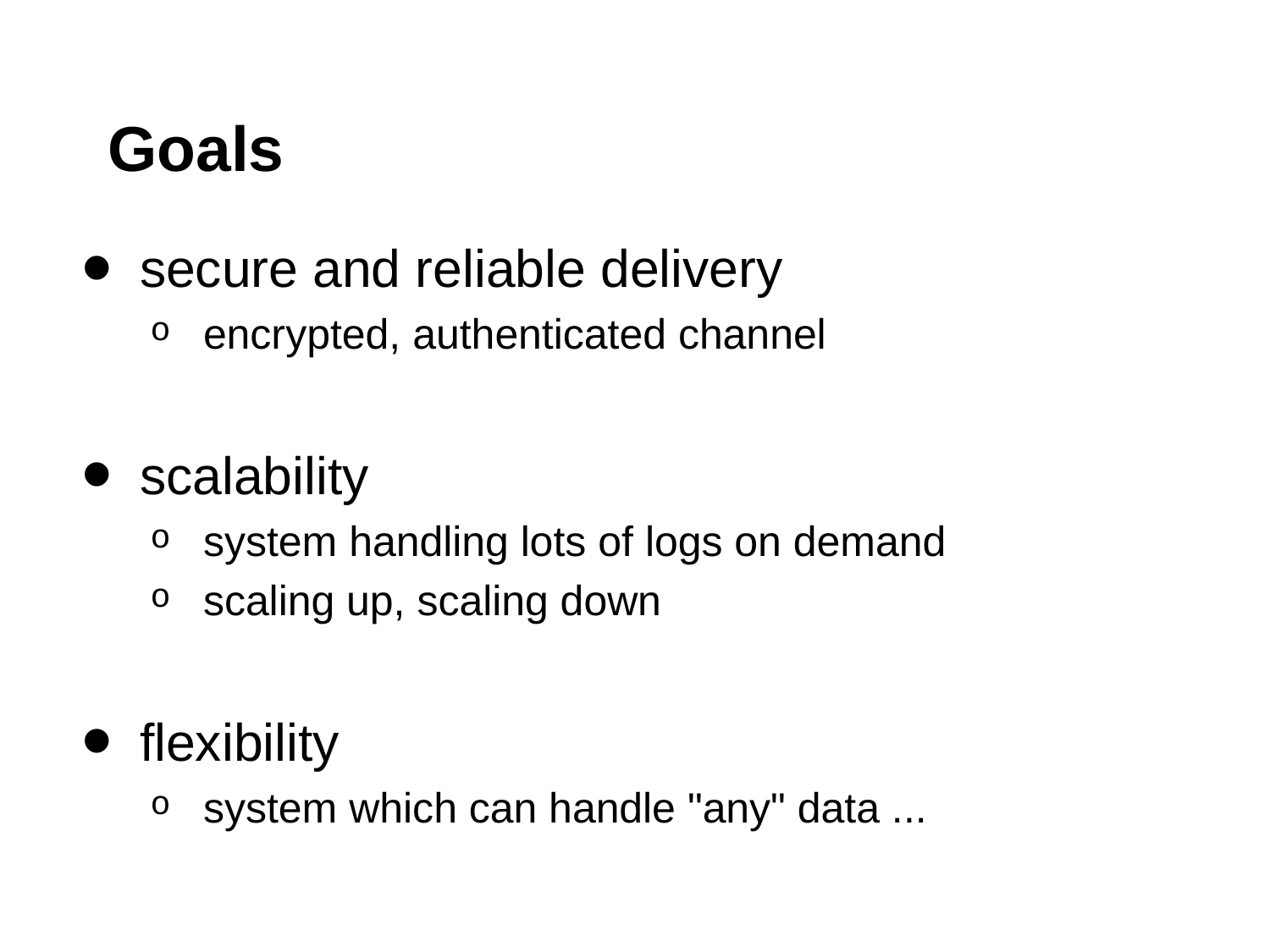

# Goals
secure and reliable delivery
encrypted, authenticated channel

scalability
system handling lots of logs on demand
scaling up, scaling down

flexibility
system which can handle "any" data ...